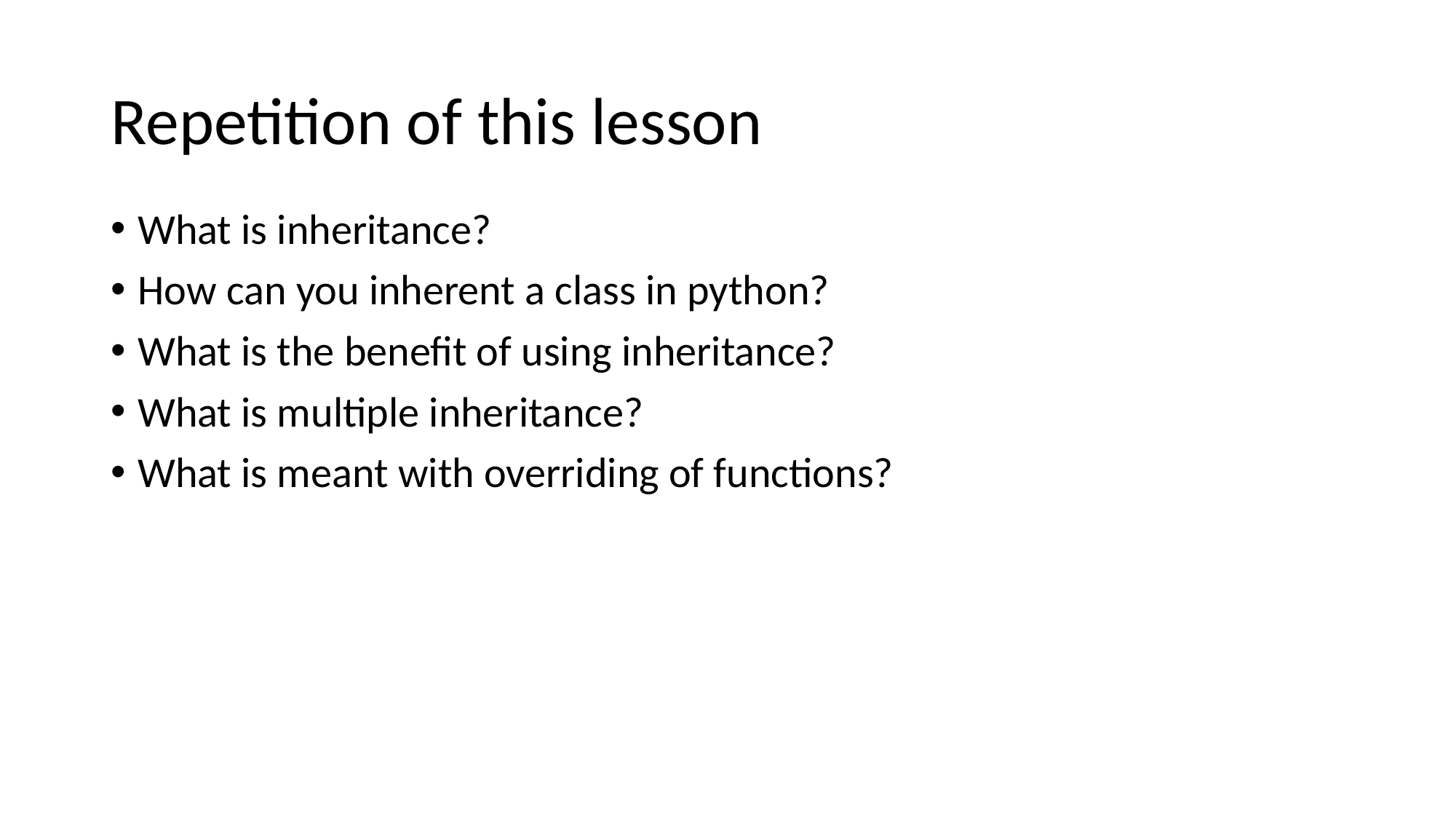

# Repetition of this lesson
What is inheritance?
How can you inherent a class in python?
What is the benefit of using inheritance?
What is multiple inheritance?
What is meant with overriding of functions?